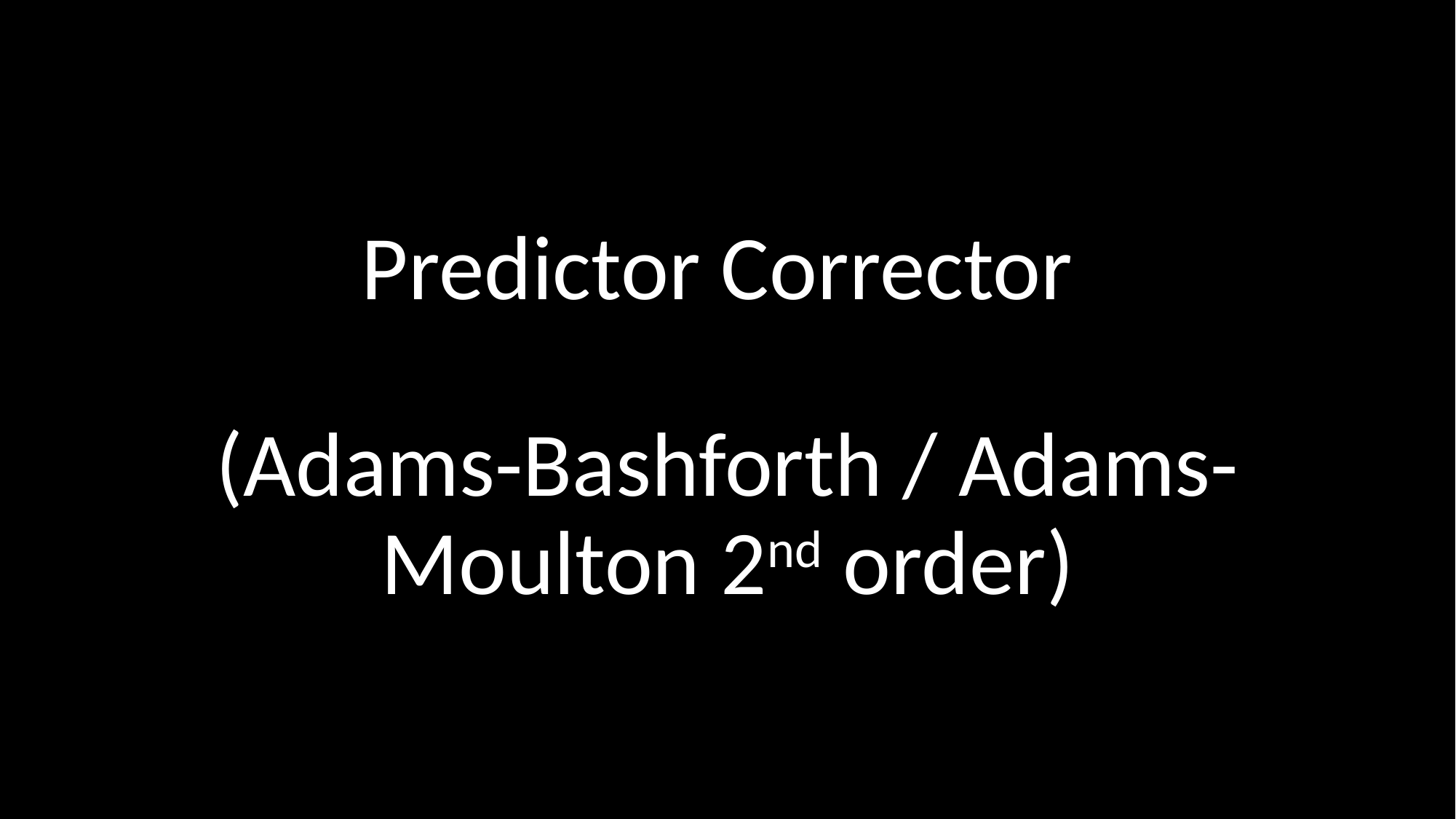

# Predictor Corrector (Adams-Bashforth / Adams-Moulton 2nd order)